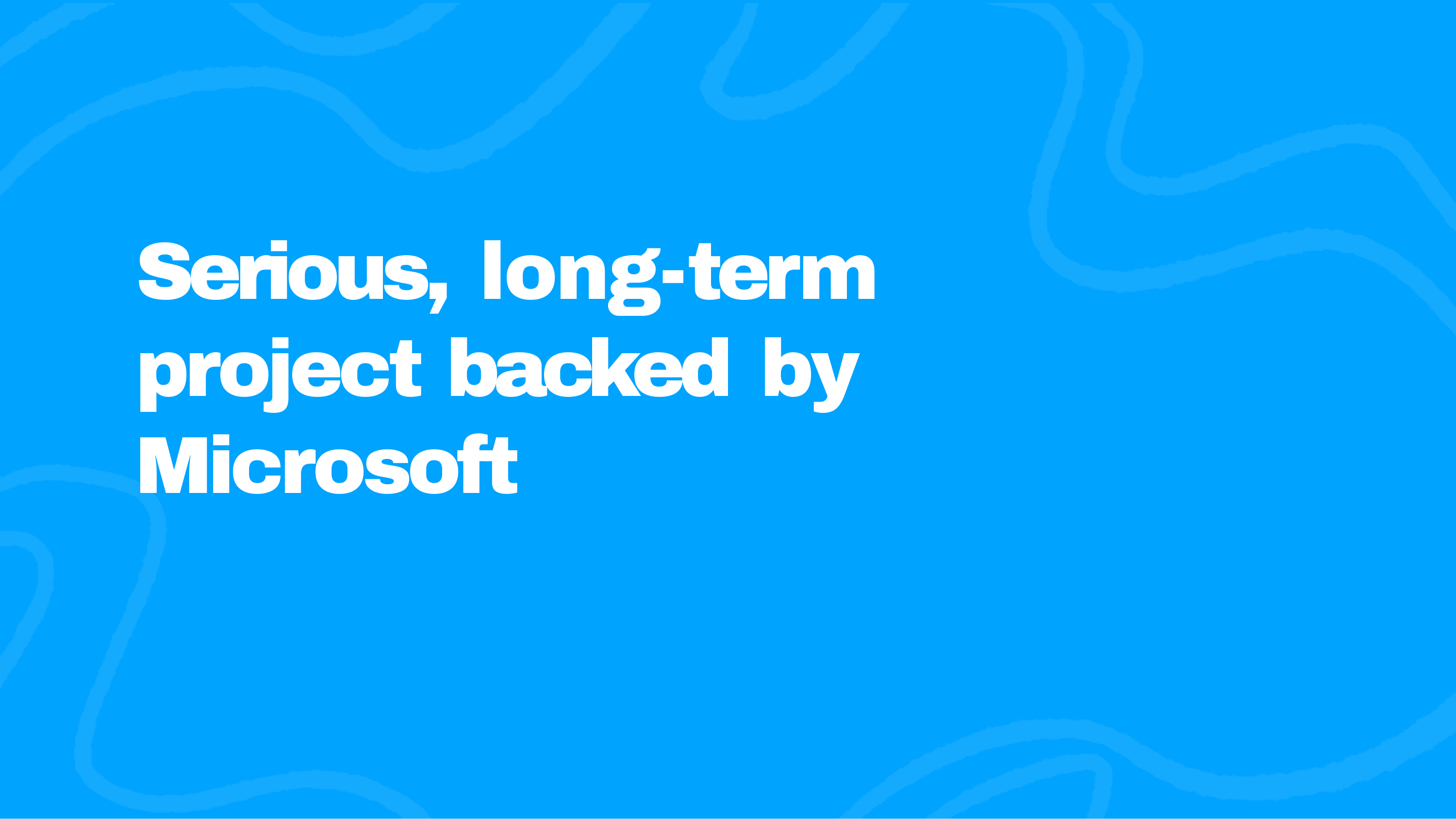

# Serious, long-term project backed by Microsoft
15